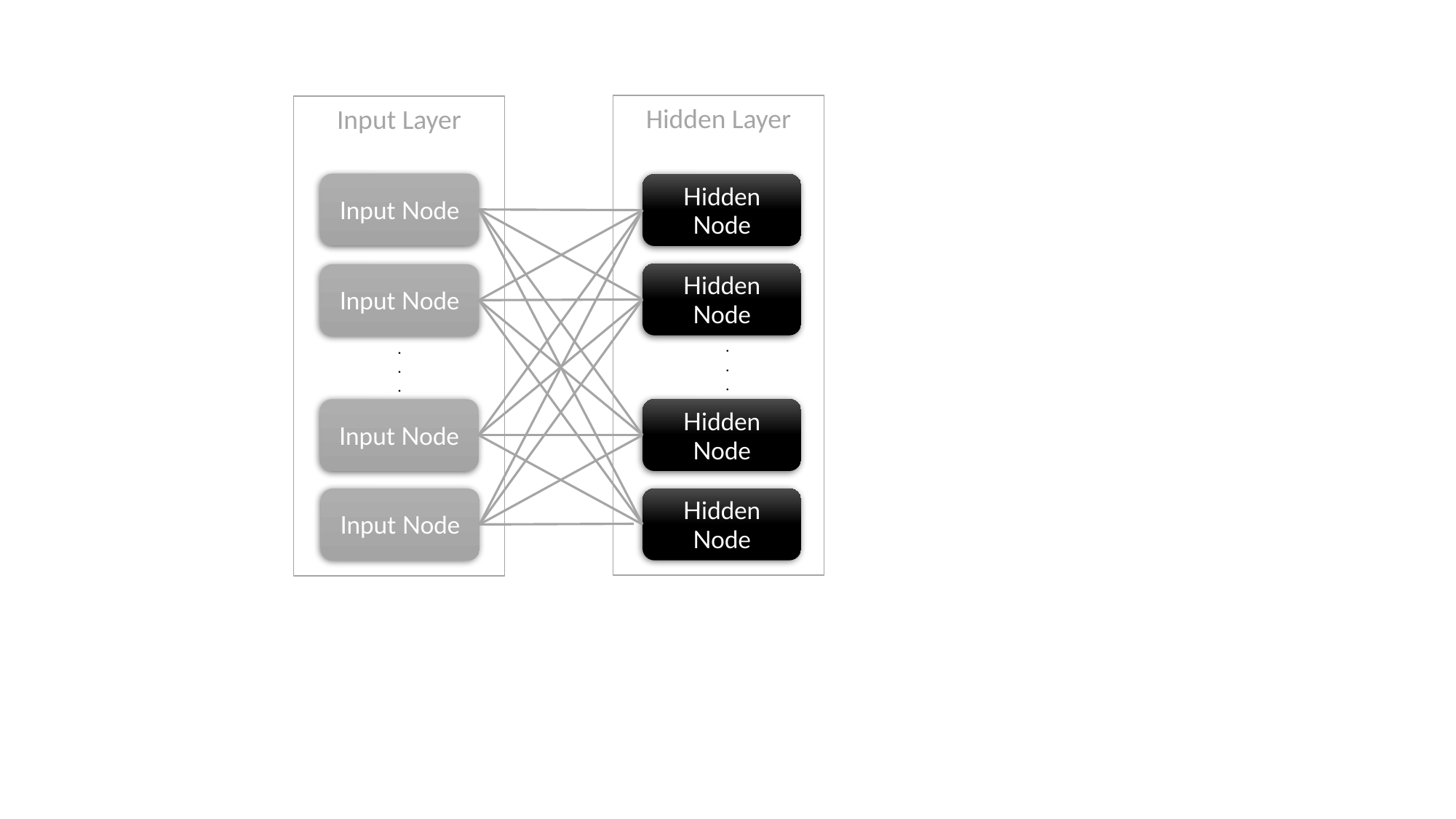

Hidden Layer
Input Layer
Input Node
Hidden Node
Hidden Node
Input Node
...
...
Input Node
Hidden Node
Input Node
Hidden Node